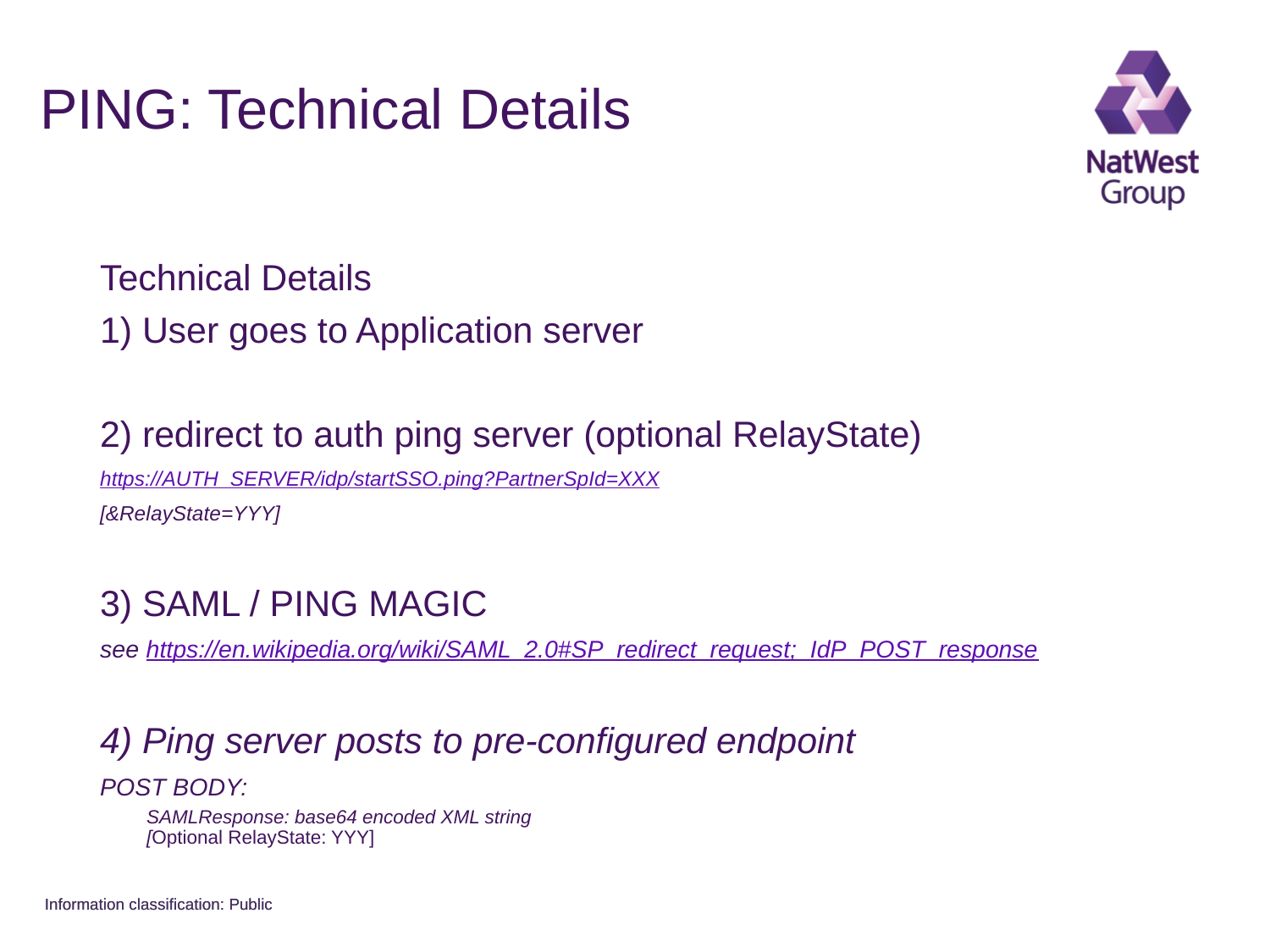

FOR INTERNAL USE ONLY
# PING: Technical Details
Technical Details
1) User goes to Application server

2) redirect to auth ping server (optional RelayState)
https://AUTH_SERVER/idp/startSSO.ping?PartnerSpId=XXX
[&RelayState=YYY]

3) SAML / PING MAGIC
see https://en.wikipedia.org/wiki/SAML_2.0#SP_redirect_request;_IdP_POST_response

4) Ping server posts to pre-configured endpoint
POST BODY:
SAMLResponse: base64 encoded XML string
[Optional RelayState: YYY]
Information classiﬁcation: Public